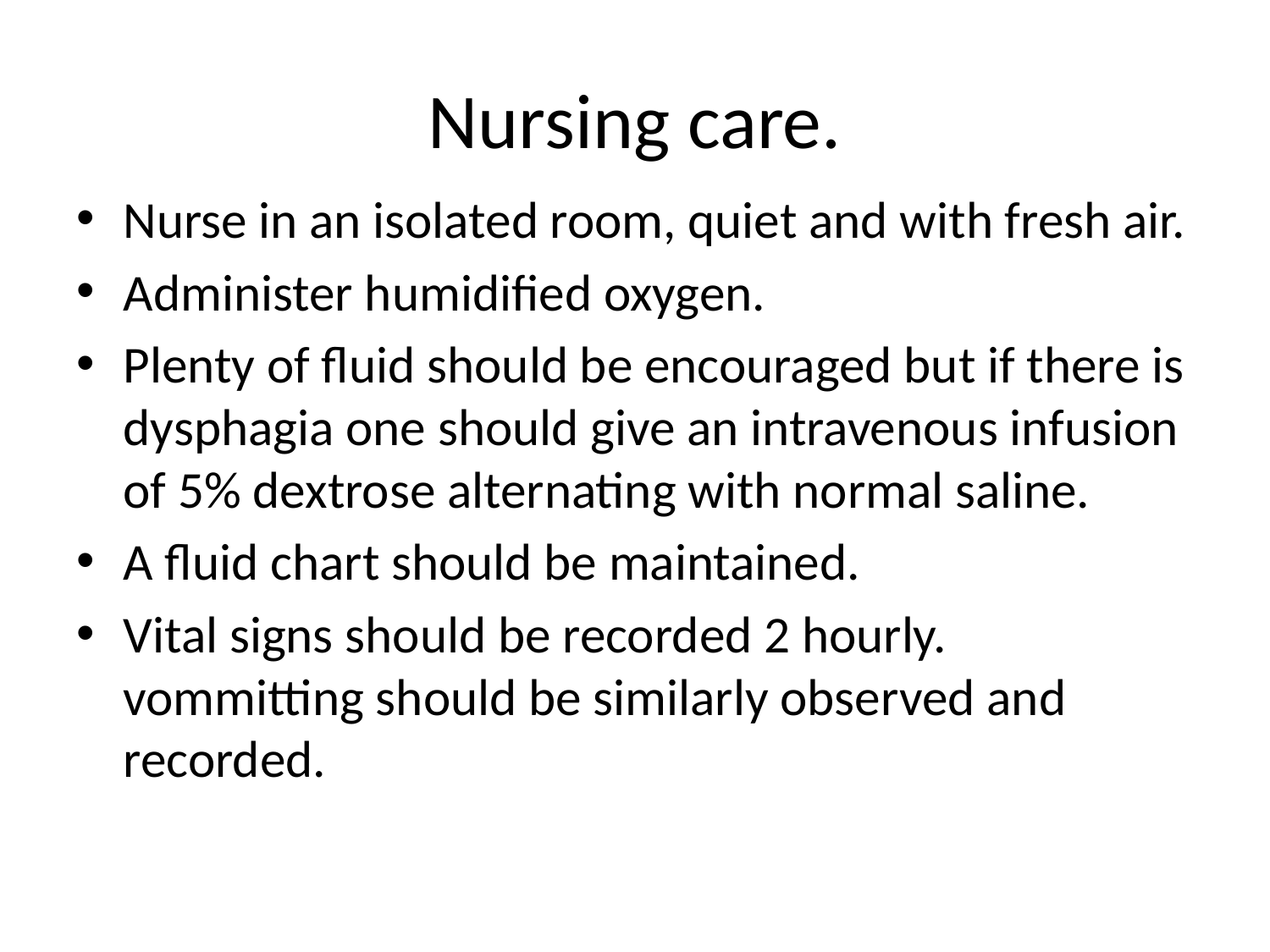

# Nursing care.
Nurse in an isolated room, quiet and with fresh air.
Administer humidified oxygen.
Plenty of fluid should be encouraged but if there is dysphagia one should give an intravenous infusion of 5% dextrose alternating with normal saline.
A fluid chart should be maintained.
Vital signs should be recorded 2 hourly. vommitting should be similarly observed and recorded.